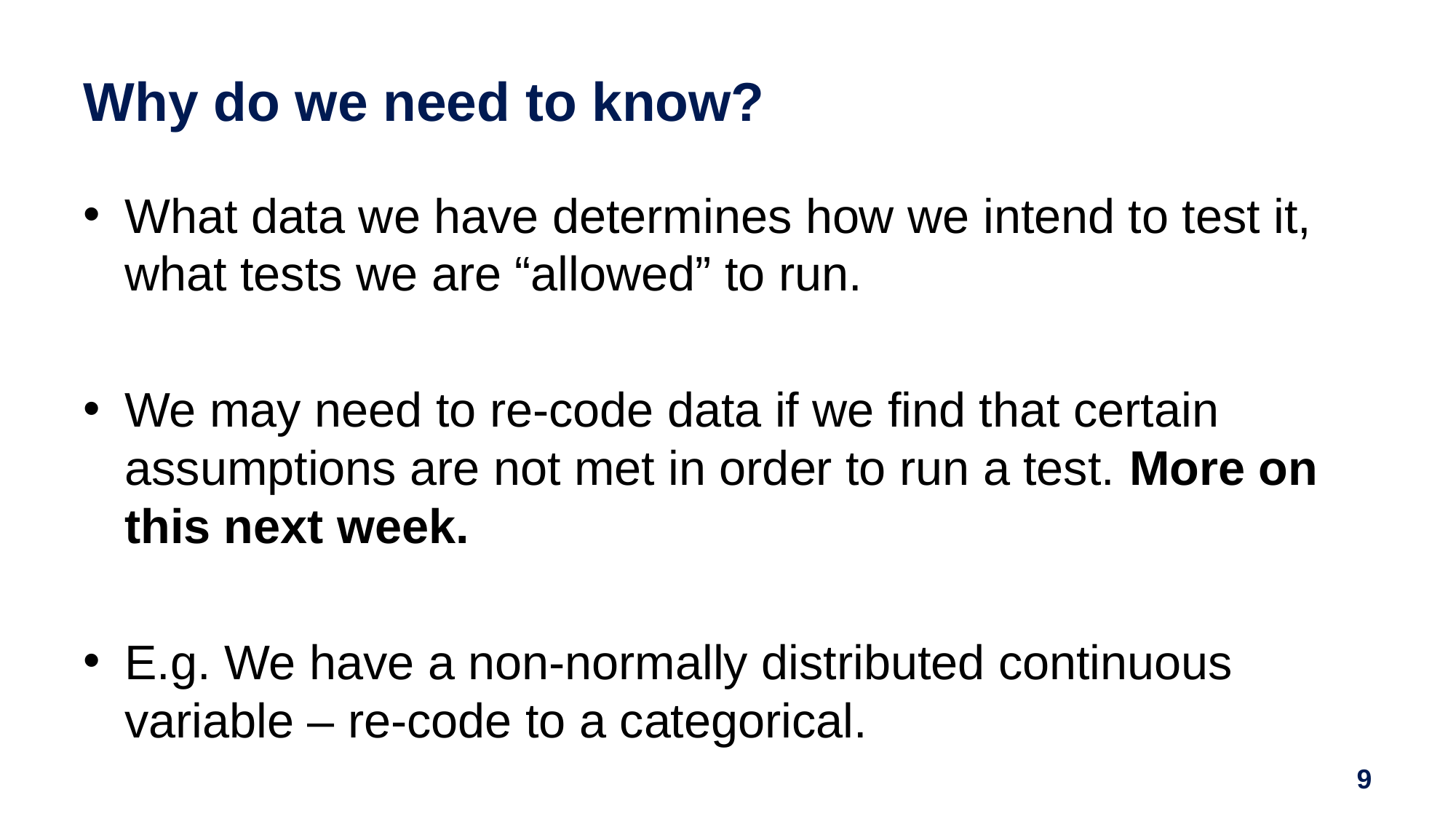

# Why do we need to know?
What data we have determines how we intend to test it, what tests we are “allowed” to run.

We may need to re-code data if we find that certain assumptions are not met in order to run a test. More on this next week.

E.g. We have a non-normally distributed continuous variable – re-code to a categorical.
9